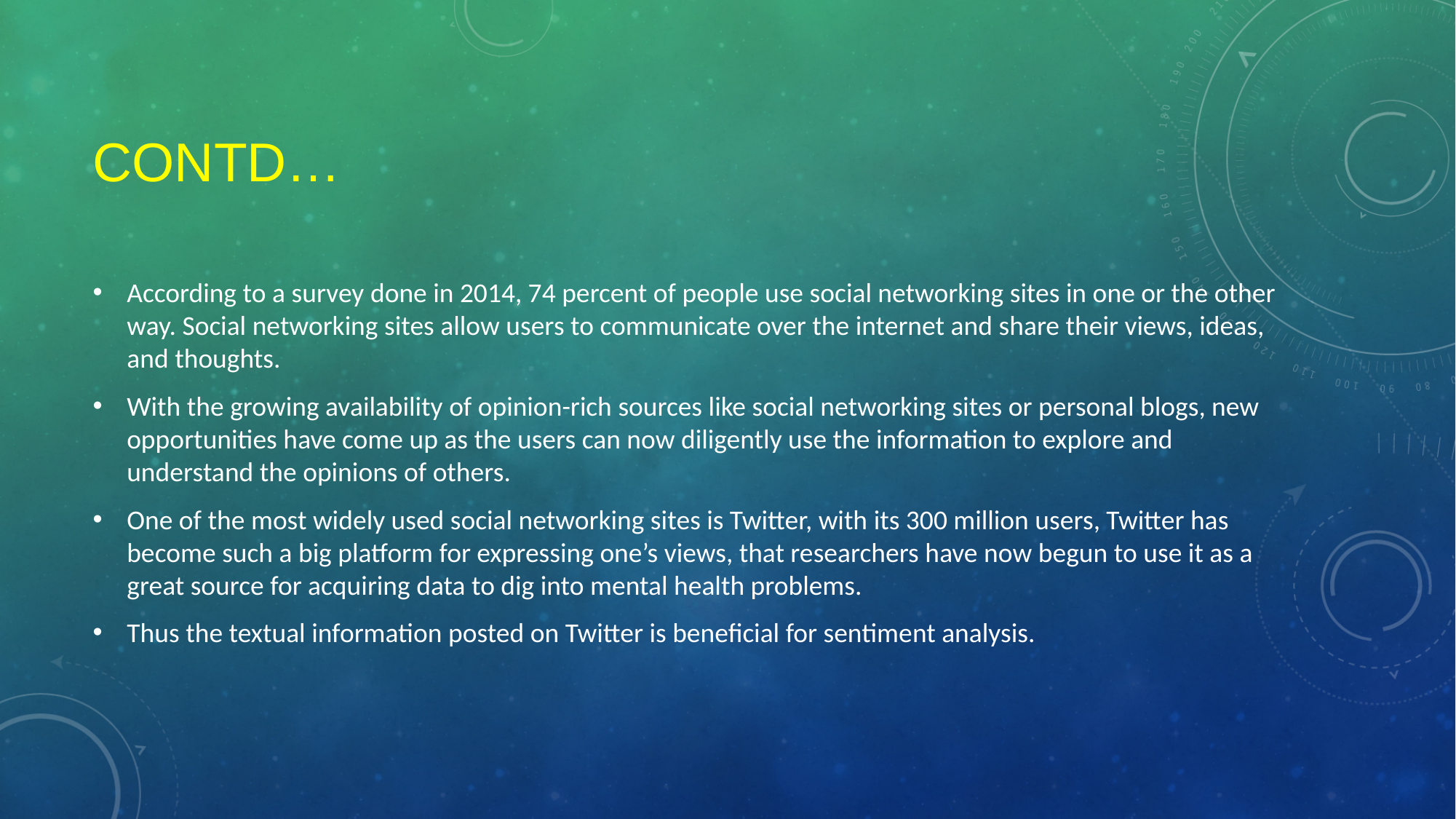

# Contd…
According to a survey done in 2014, 74 percent of people use social networking sites in one or the other way. Social networking sites allow users to communicate over the internet and share their views, ideas, and thoughts.
With the growing availability of opinion-rich sources like social networking sites or personal blogs, new opportunities have come up as the users can now diligently use the information to explore and understand the opinions of others.
One of the most widely used social networking sites is Twitter, with its 300 million users, Twitter has become such a big platform for expressing one’s views, that researchers have now begun to use it as a great source for acquiring data to dig into mental health problems.
Thus the textual information posted on Twitter is beneficial for sentiment analysis.